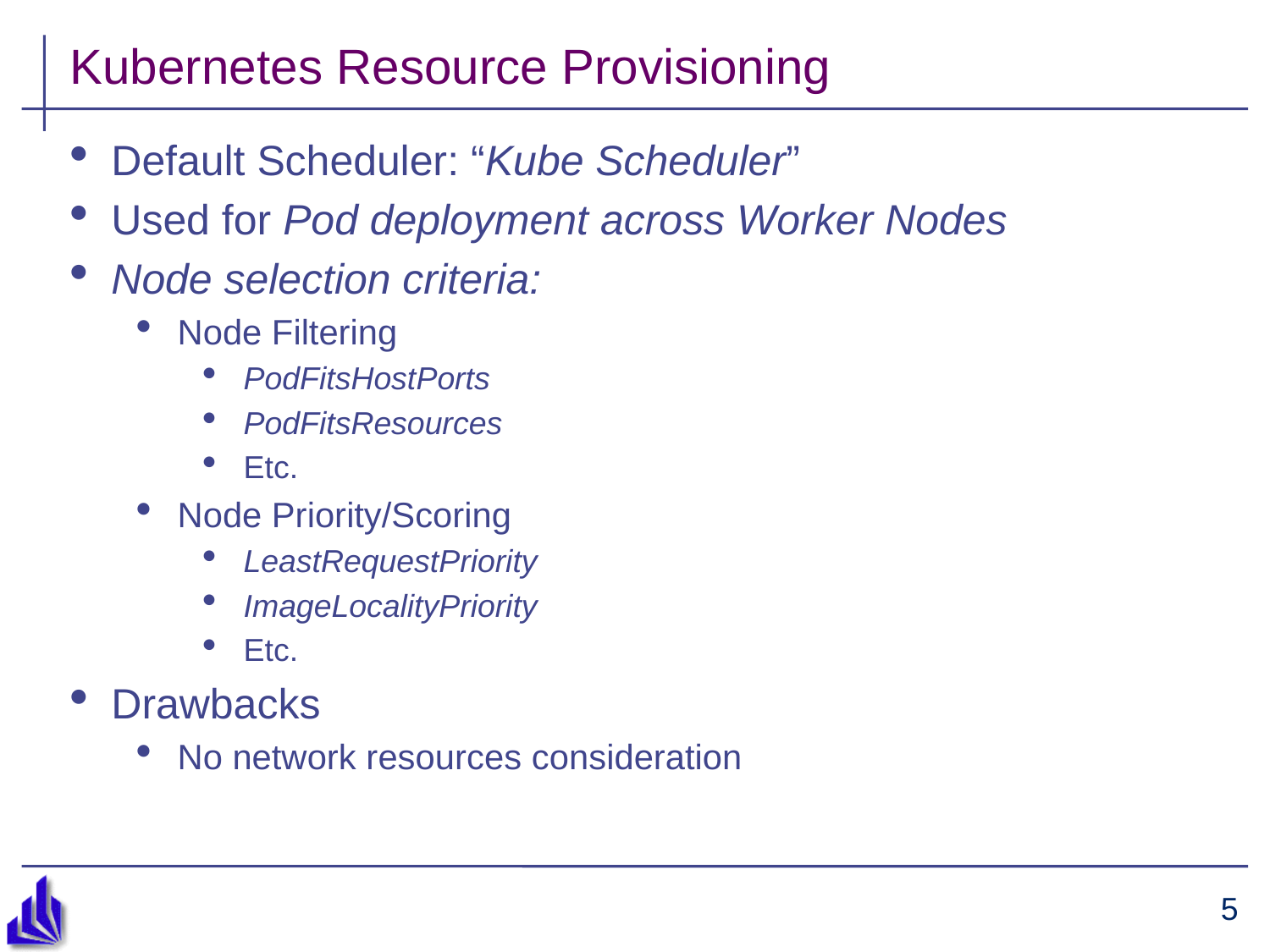

# Kubernetes Resource Provisioning
Default Scheduler: “Kube Scheduler”
Used for Pod deployment across Worker Nodes
Node selection criteria:
Node Filtering
PodFitsHostPorts
PodFitsResources
Etc.
Node Priority/Scoring
LeastRequestPriority
ImageLocalityPriority
Etc.
Drawbacks
No network resources consideration